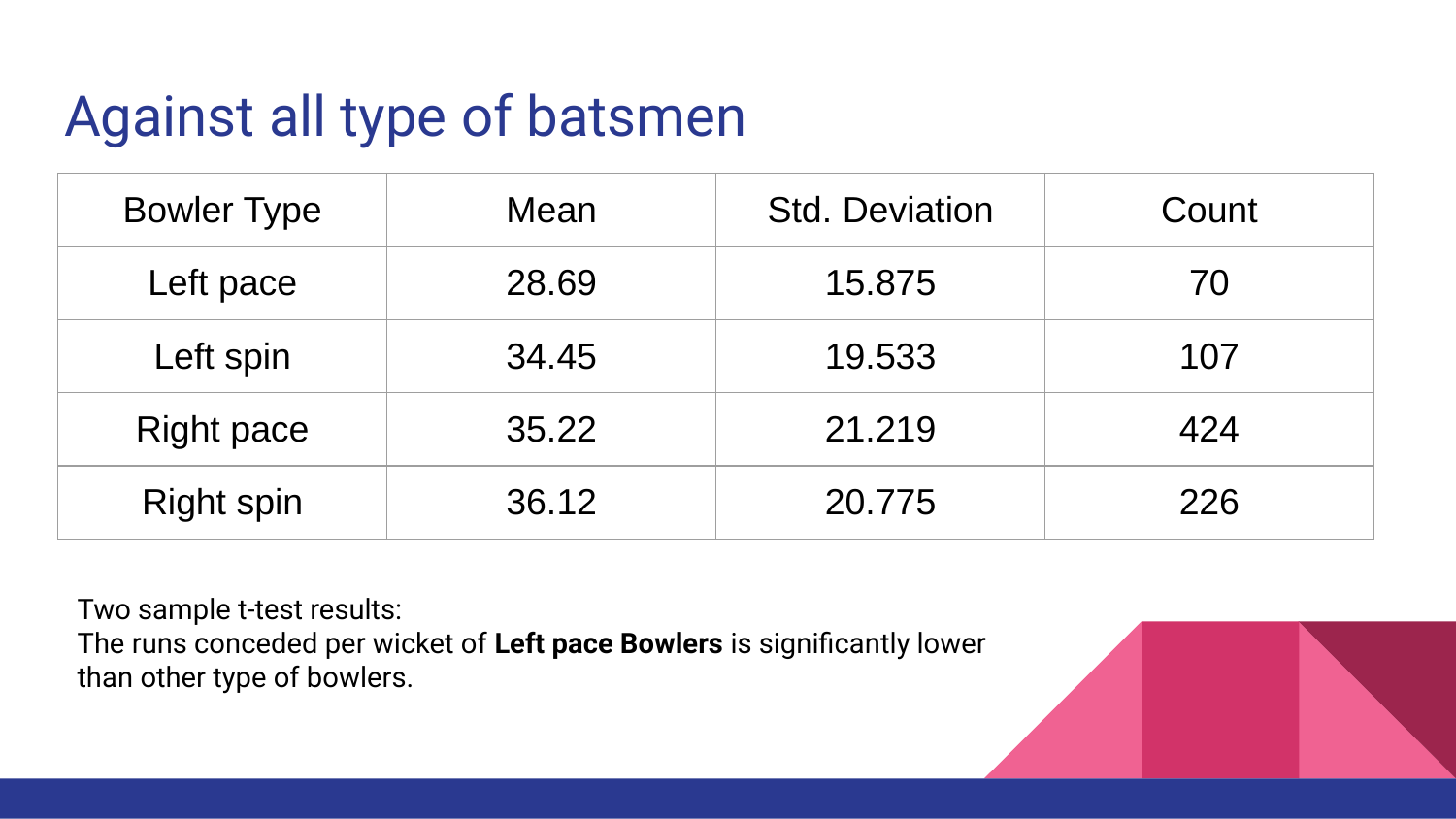

# Against all type of batsmen
| Bowler Type | Mean | Std. Deviation | Count |
| --- | --- | --- | --- |
| Left pace | 28.69 | 15.875 | 70 |
| Left spin | 34.45 | 19.533 | 107 |
| Right pace | 35.22 | 21.219 | 424 |
| Right spin | 36.12 | 20.775 | 226 |
Two sample t-test results:
The runs conceded per wicket of Left pace Bowlers is significantly lower than other type of bowlers.